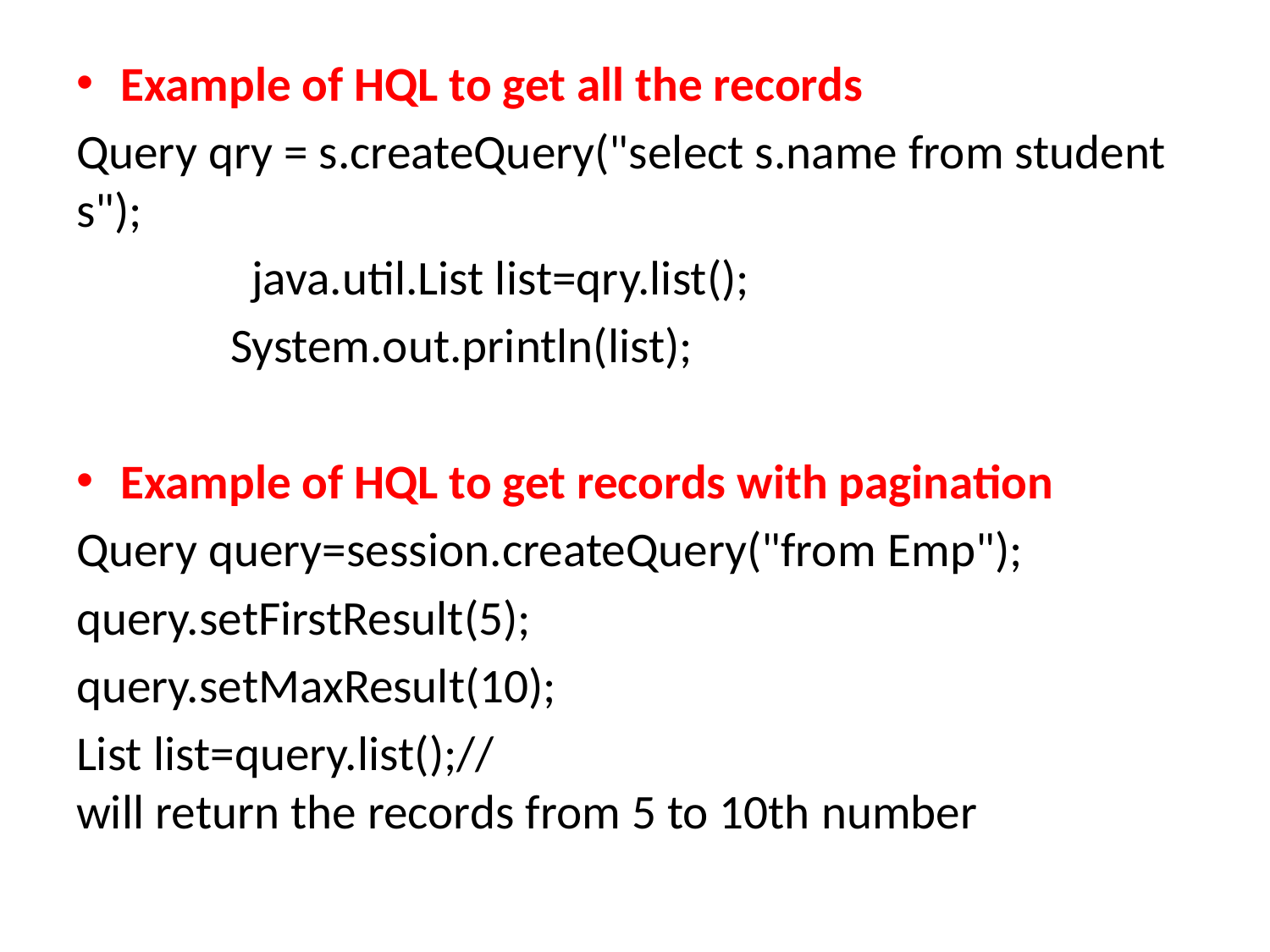

Example of HQL to get all the records
Query qry = s.createQuery("select s.name from student s");
	      java.util.List list=qry.list();
              System.out.println(list);

Example of HQL to get records with pagination
Query query=session.createQuery("from Emp");
query.setFirstResult(5);
query.setMaxResult(10);
List list=query.list();//will return the records from 5 to 10th number